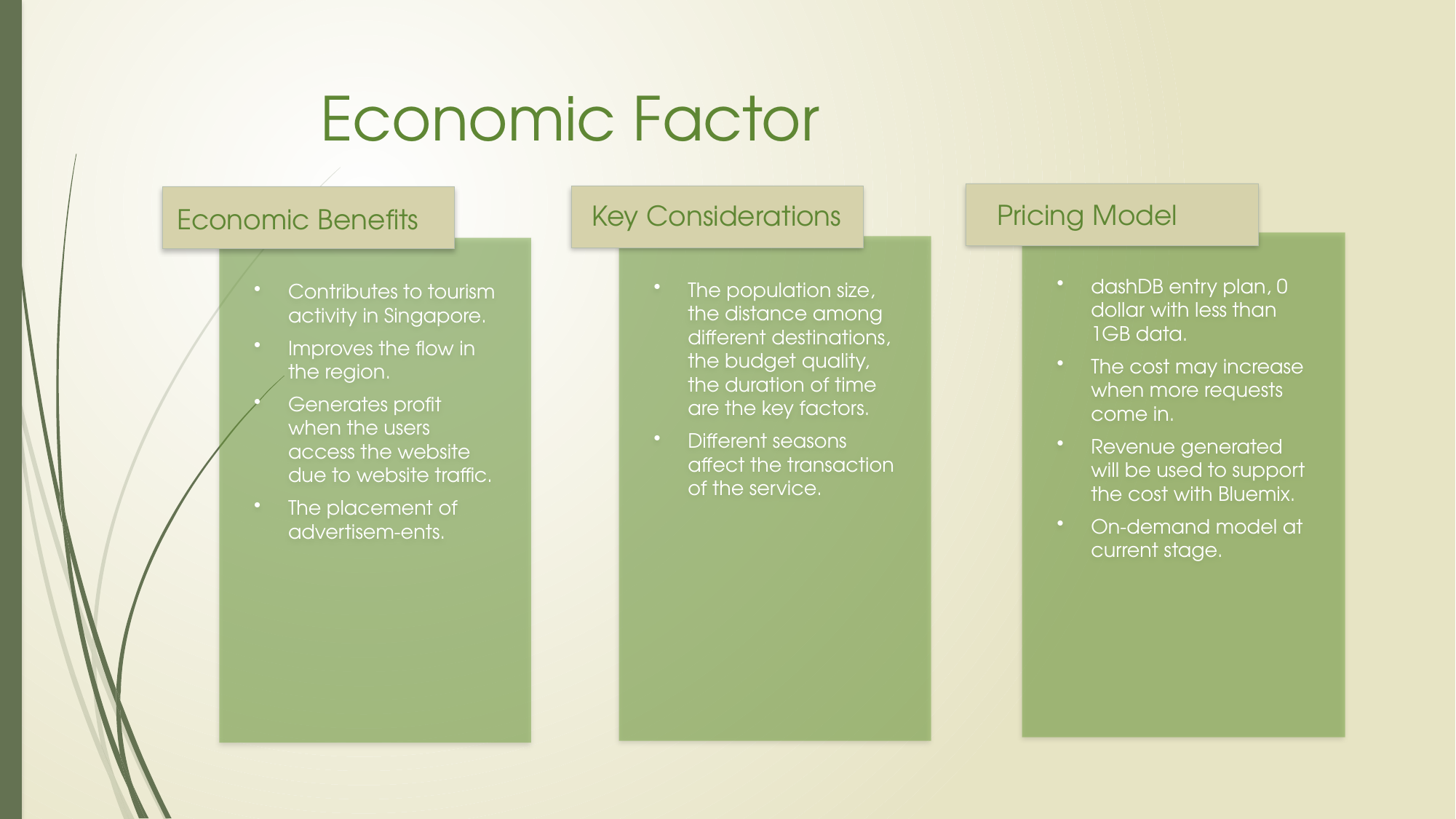

# Economic Factor

Contributes to tourism activity in Singapore.
Improves the flow in the region.
Generates profit when the users access the website due to website traffic.
The placement of advertisem-ents.

Pricing Model
Key Considerations
Economic Benefits
dashDB entry plan, 0 dollar with less than 1GB data.
The cost may increase when more requests come in.
Revenue generated will be used to support the cost with Bluemix.
On-demand model at current stage.

The population size, the distance among different destinations, the budget quality, the duration of time are the key factors.
Different seasons affect the transaction of the service.